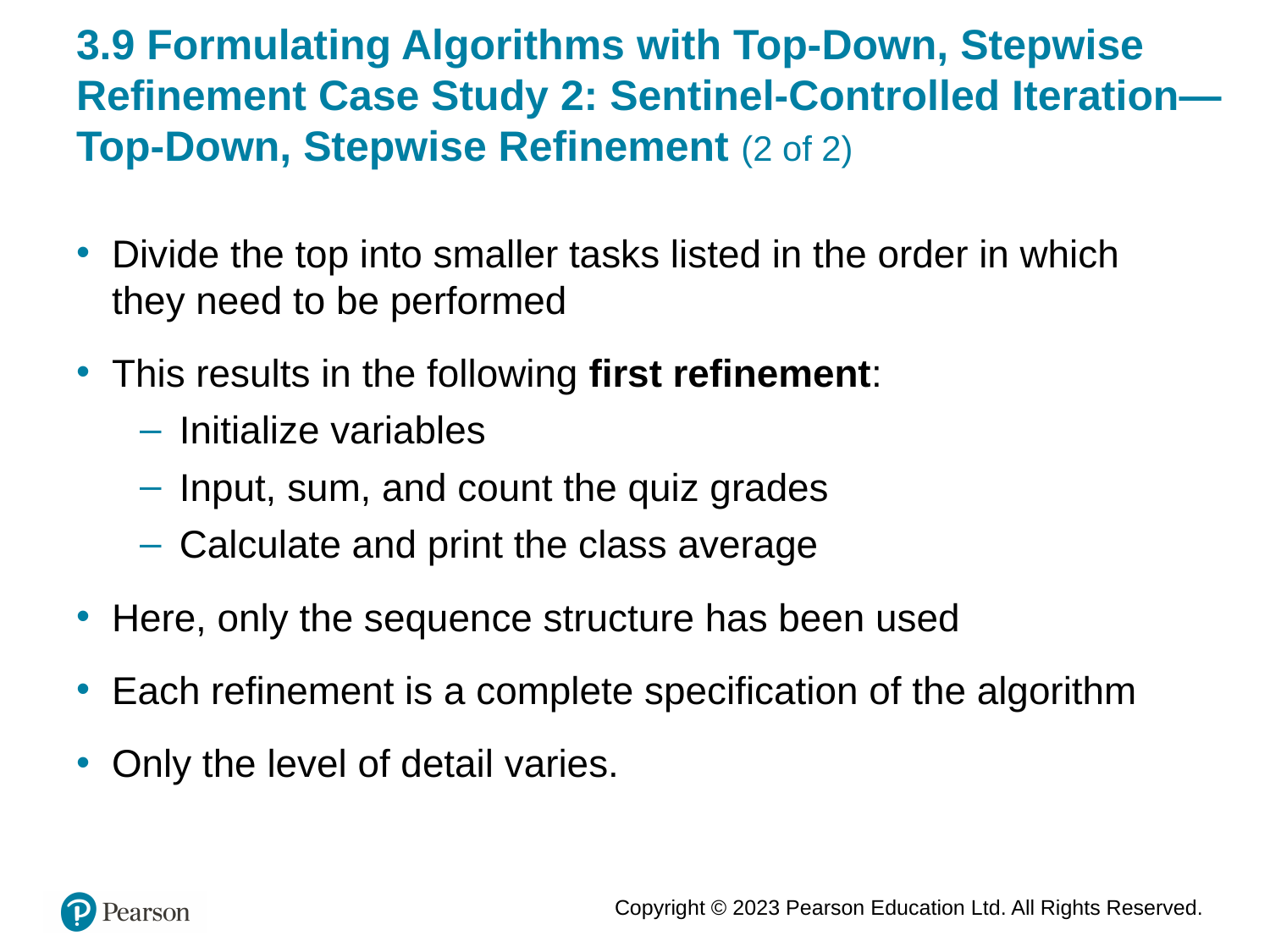

# 3.9 Formulating Algorithms with Top-Down, Stepwise Refinement Case Study 2: Sentinel-Controlled Iteration—Top-Down, Stepwise Refinement (2 of 2)
Divide the top into smaller tasks listed in the order in which they need to be performed
This results in the following first refinement:
Initialize variables
Input, sum, and count the quiz grades
Calculate and print the class average
Here, only the sequence structure has been used
Each refinement is a complete specification of the algorithm
Only the level of detail varies.